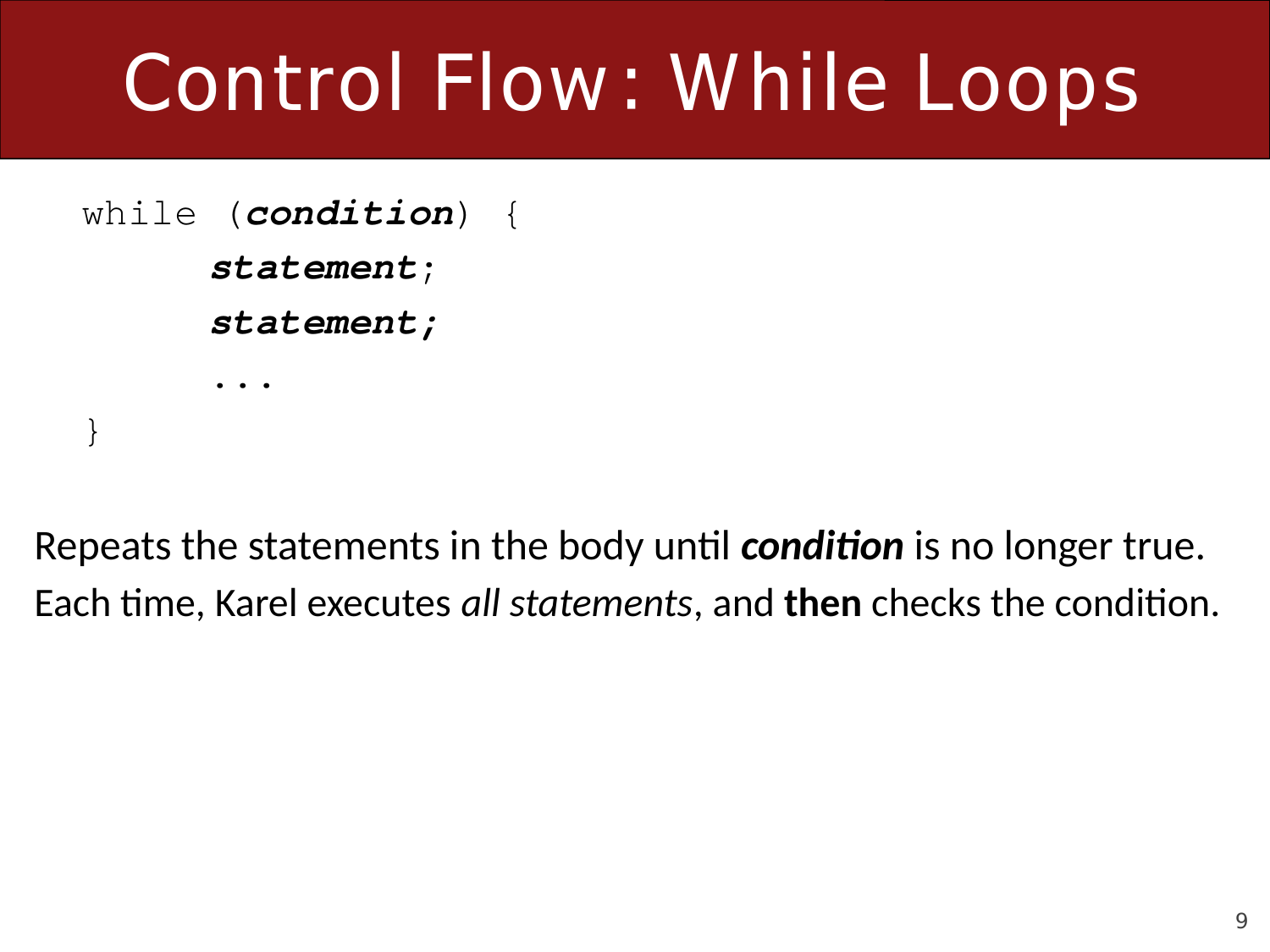

# Control Flow: While Loops
while (condition) {
	statement;
	statement;
	...
}

Repeats the statements in the body until condition is no longer true.
Each time, Karel executes all statements, and then checks the condition.